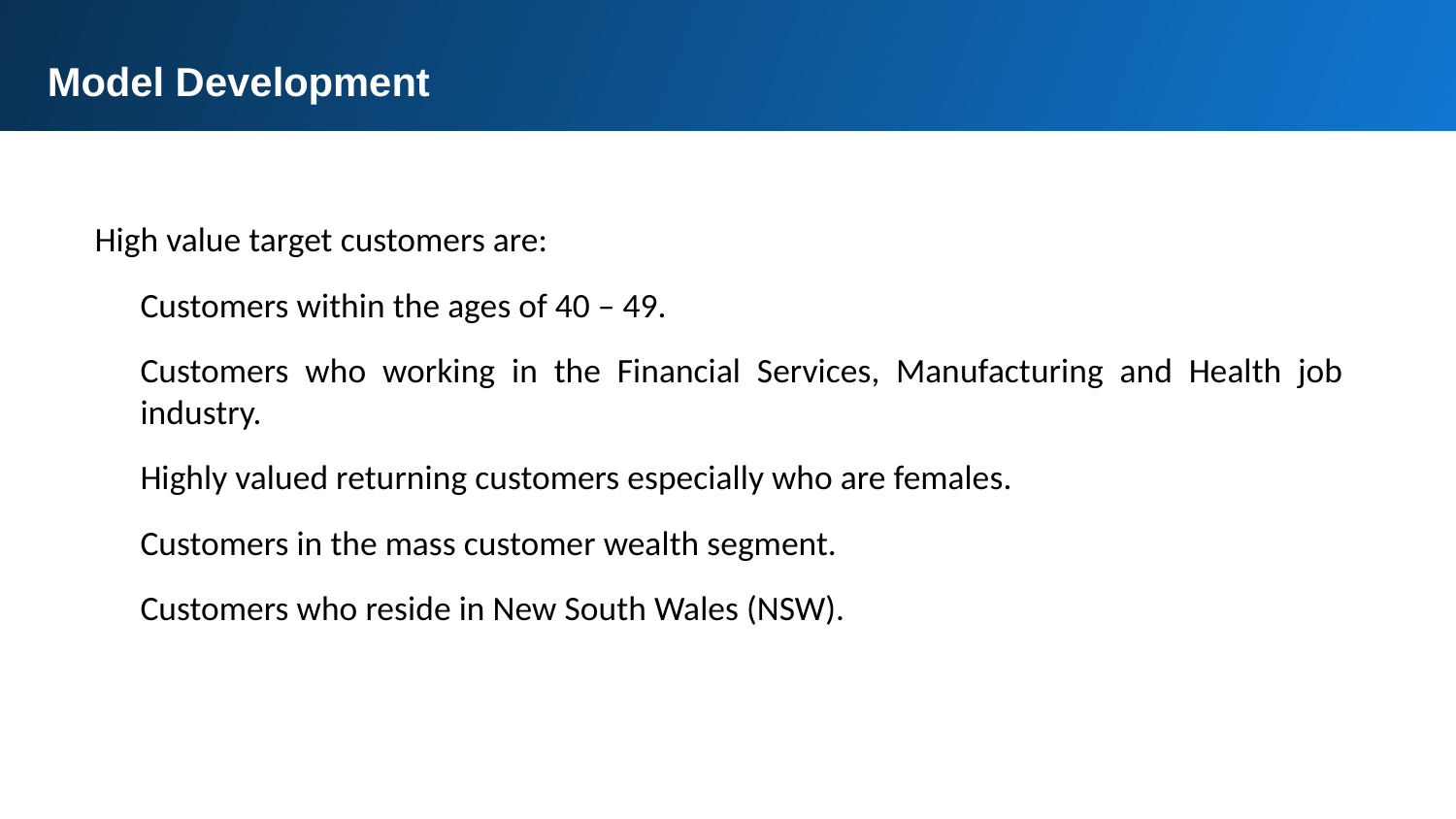

Model Development
High value target customers are:
Customers within the ages of 40 – 49.
Customers who working in the Financial Services, Manufacturing and Health job industry.
Highly valued returning customers especially who are females.
Customers in the mass customer wealth segment.
Customers who reside in New South Wales (NSW).